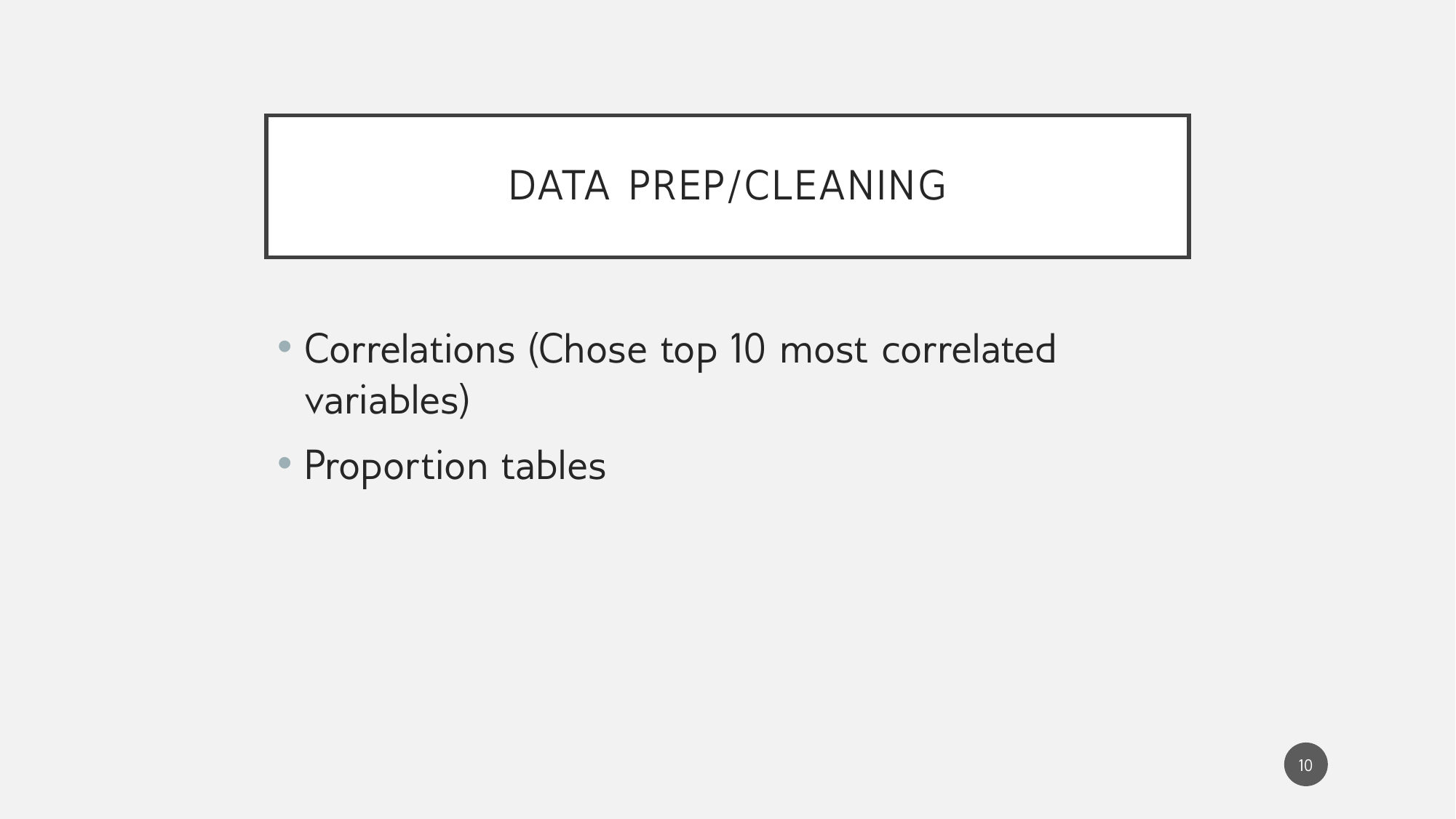

# Data Prep/Cleaning
Correlations (Chose top 10 most correlated variables)
Proportion tables

10